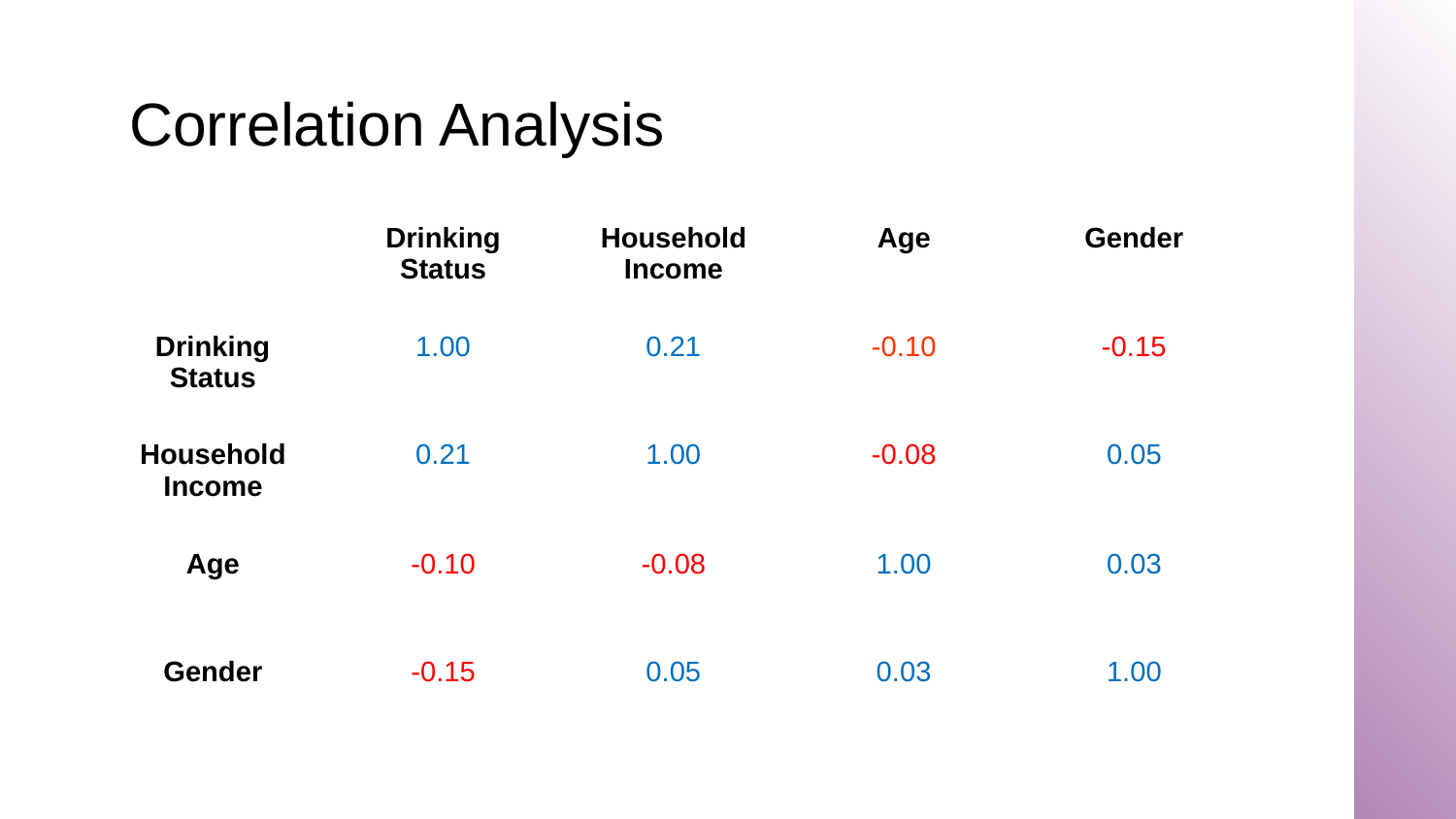

# Correlation Analysis
|  | Drinking Status | Household Income | Age | Gender |
| --- | --- | --- | --- | --- |
| Drinking Status | 1.00 | 0.21 | -0.10 | -0.15 |
| Household Income | 0.21 | 1.00 | -0.08 | 0.05 |
| Age | -0.10 | -0.08 | 1.00 | 0.03 |
| Gender | -0.15 | 0.05 | 0.03 | 1.00 |